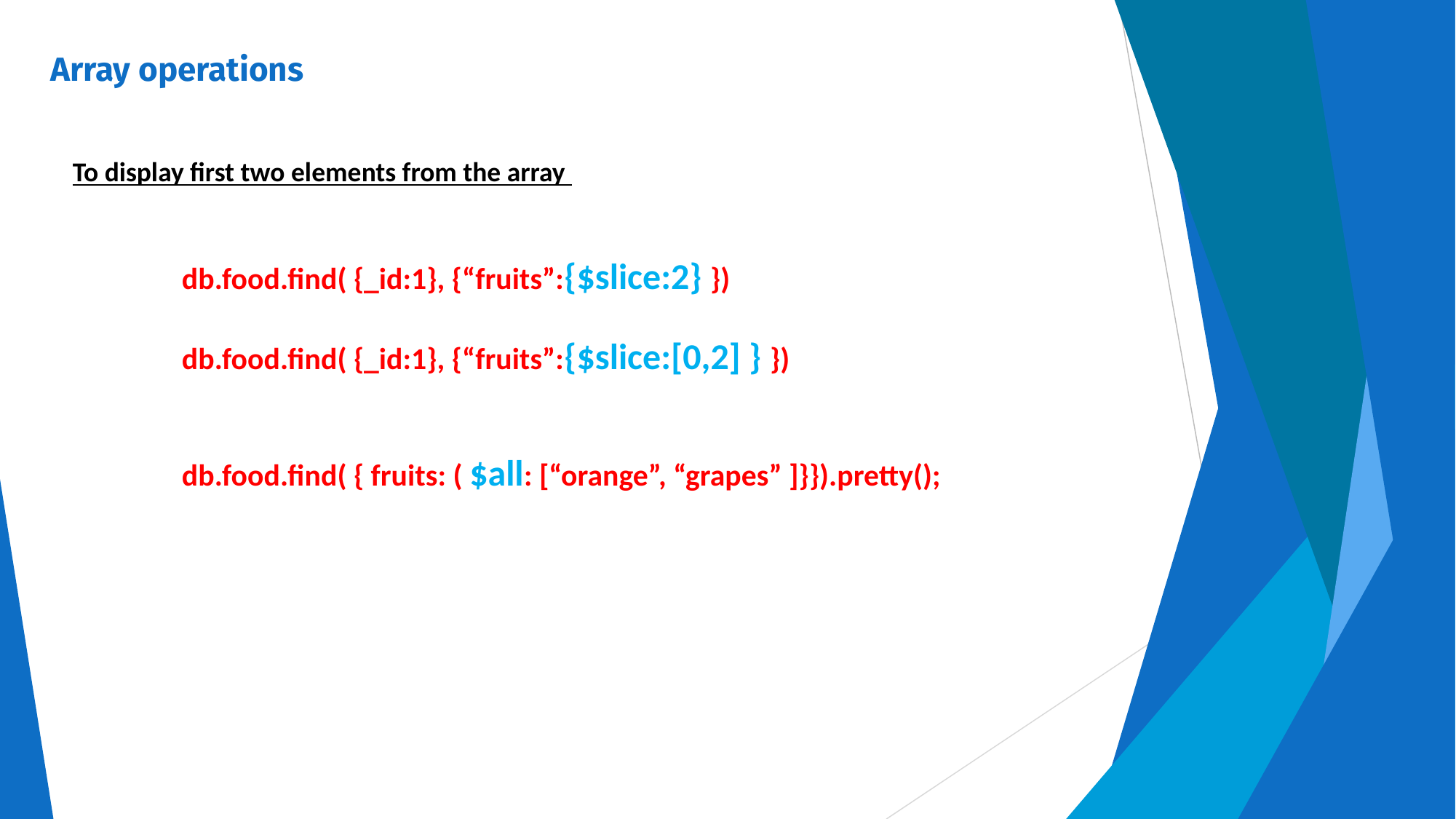

# Array operations
To display first two elements from the array

	db.food.find( {_id:1}, {“fruits”:{$slice:2} })

	db.food.find( {_id:1}, {“fruits”:{$slice:[0,2] } })

	db.food.find( { fruits: ( $all: [“orange”, “grapes” ]}}).pretty();